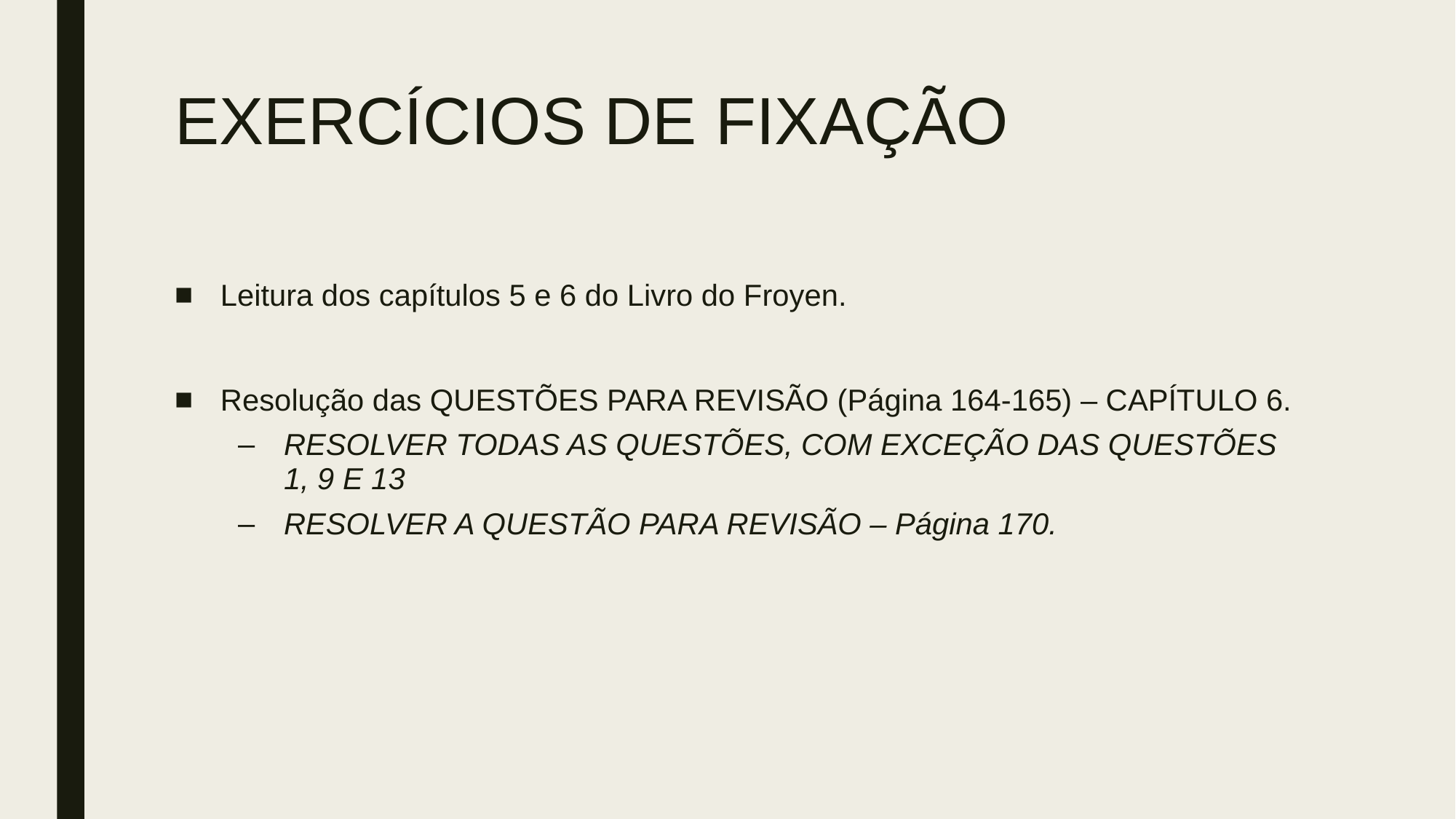

# EXERCÍCIOS DE FIXAÇÃO
Leitura dos capítulos 5 e 6 do Livro do Froyen.

Resolução das QUESTÕES PARA REVISÃO (Página 164-165) – CAPÍTULO 6.
RESOLVER TODAS AS QUESTÕES, COM EXCEÇÃO DAS QUESTÕES 1, 9 E 13
RESOLVER A QUESTÃO PARA REVISÃO – Página 170.